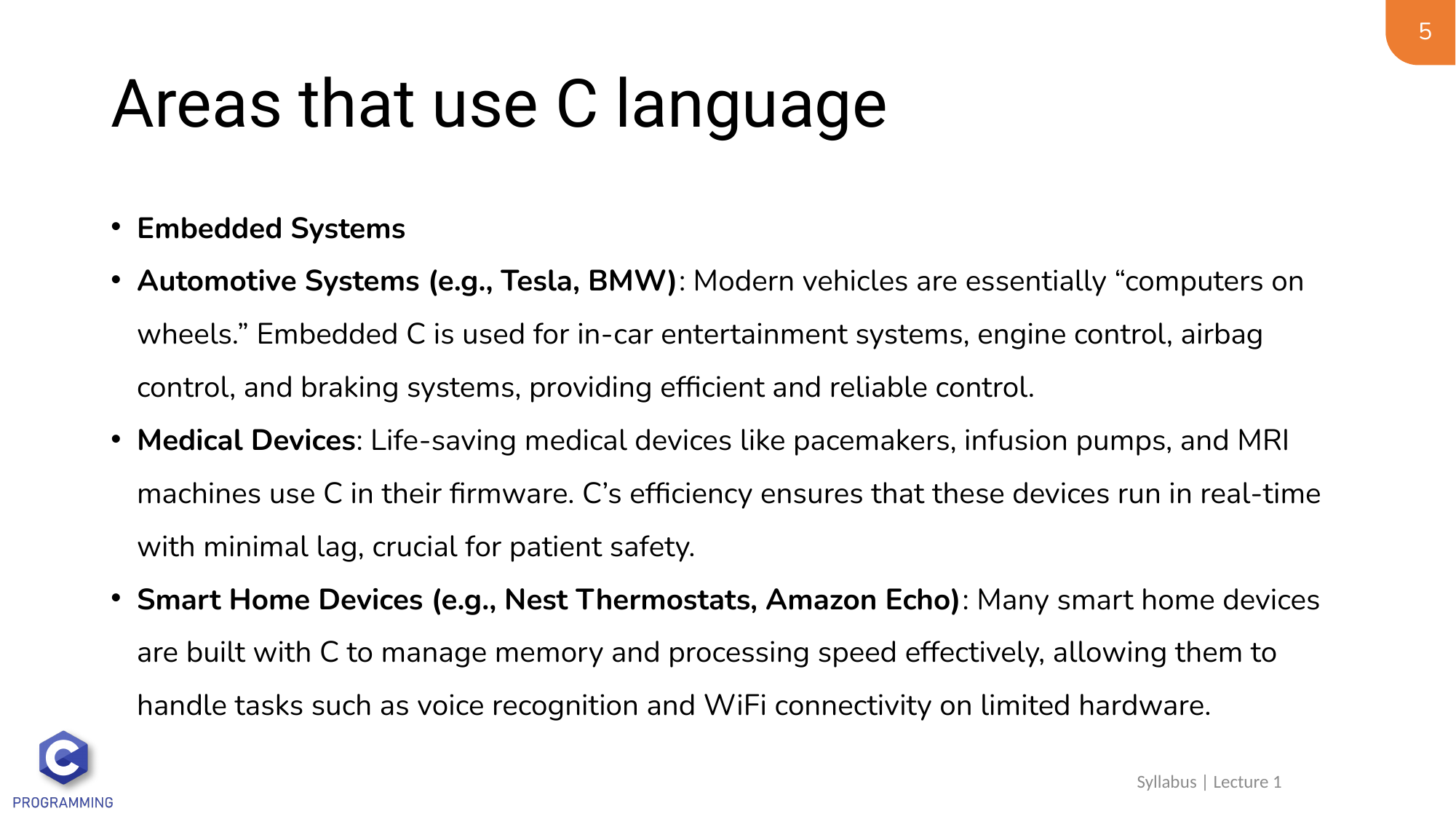

5
# Areas that use C language
Embedded Systems
Automotive Systems (e.g., Tesla, BMW): Modern vehicles are essentially “computers on wheels.” Embedded C is used for in-car entertainment systems, engine control, airbag control, and braking systems, providing efficient and reliable control.
Medical Devices: Life-saving medical devices like pacemakers, infusion pumps, and MRI machines use C in their firmware. C’s efficiency ensures that these devices run in real-time with minimal lag, crucial for patient safety.
Smart Home Devices (e.g., Nest Thermostats, Amazon Echo): Many smart home devices are built with C to manage memory and processing speed effectively, allowing them to handle tasks such as voice recognition and WiFi connectivity on limited hardware.
Syllabus | Lecture 1